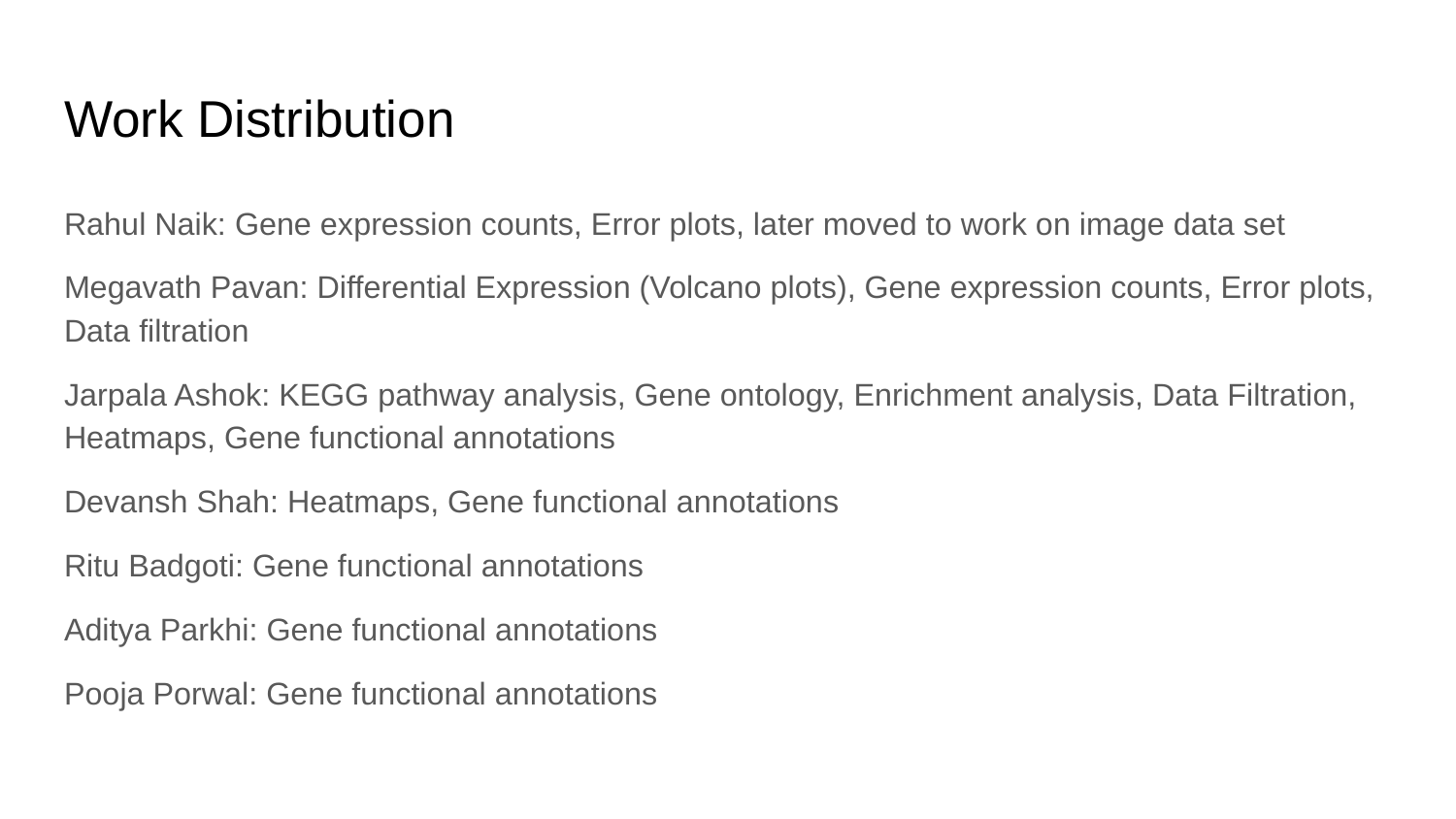

# Work Distribution
Rahul Naik: Gene expression counts, Error plots, later moved to work on image data set
Megavath Pavan: Differential Expression (Volcano plots), Gene expression counts, Error plots, Data filtration
Jarpala Ashok: KEGG pathway analysis, Gene ontology, Enrichment analysis, Data Filtration, Heatmaps, Gene functional annotations
Devansh Shah: Heatmaps, Gene functional annotations
Ritu Badgoti: Gene functional annotations
Aditya Parkhi: Gene functional annotations
Pooja Porwal: Gene functional annotations